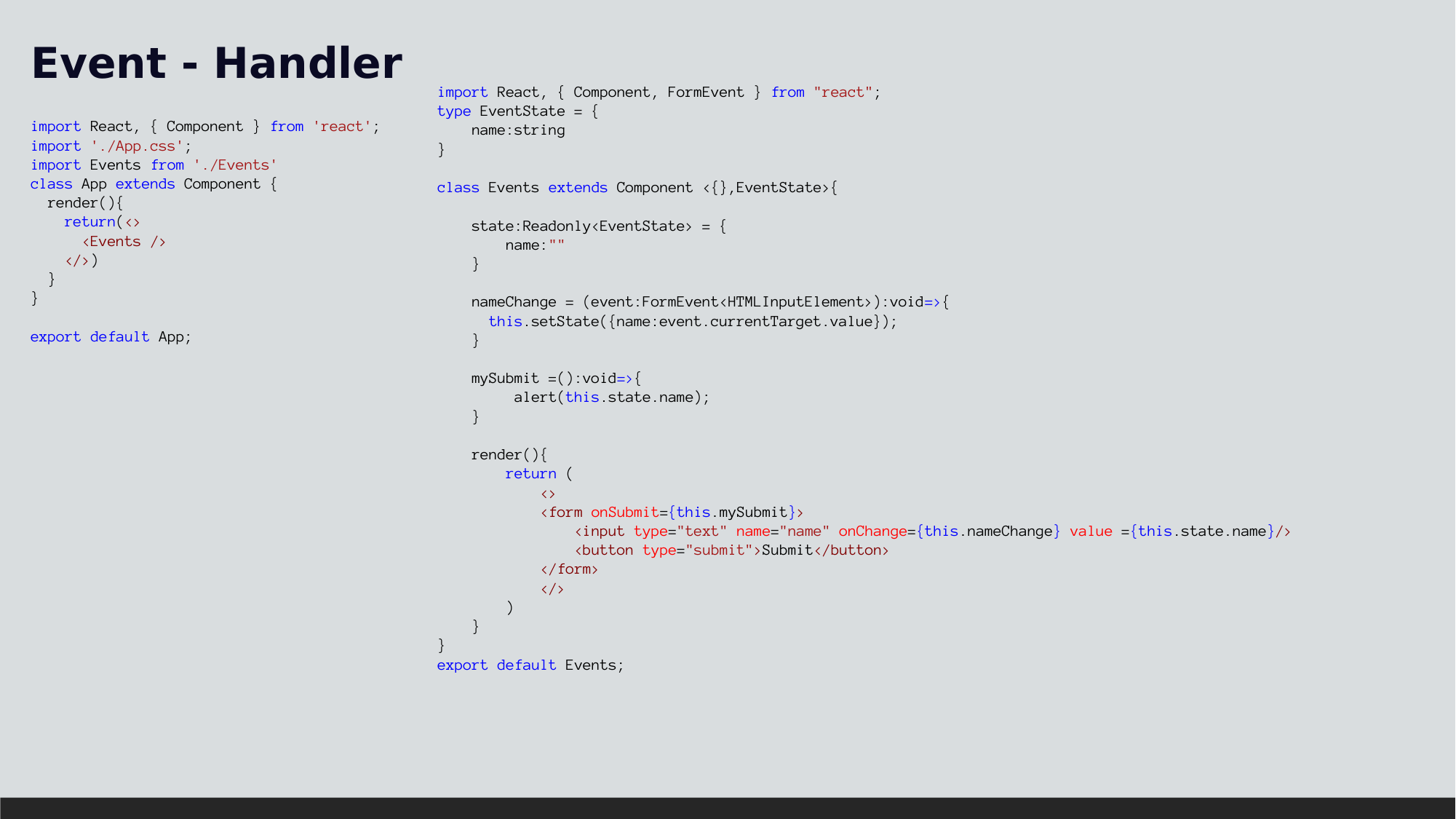

Event - Handler
import React, { Component, FormEvent } from "react";
type EventState = {
    name:string
}
class Events extends Component <{},EventState>{

    state:Readonly<EventState> = {
        name:""
    }

    nameChange = (event:FormEvent<HTMLInputElement>):void=>{
      this.setState({name:event.currentTarget.value});
    }
    mySubmit =():void=>{
         alert(this.state.name);
    }
    render(){
        return (
            <>
            <form onSubmit={this.mySubmit}>
                <input type="text" name="name" onChange={this.nameChange} value ={this.state.name}/>
                <button type="submit">Submit</button>
            </form>
            </>
        )
    }
}
export default Events;

#
import React, { Component } from 'react';
import './App.css';
import Events from './Events'
class App extends Component {
  render(){
    return(<>
      <Events />
    </>)
  }
}
export default App;